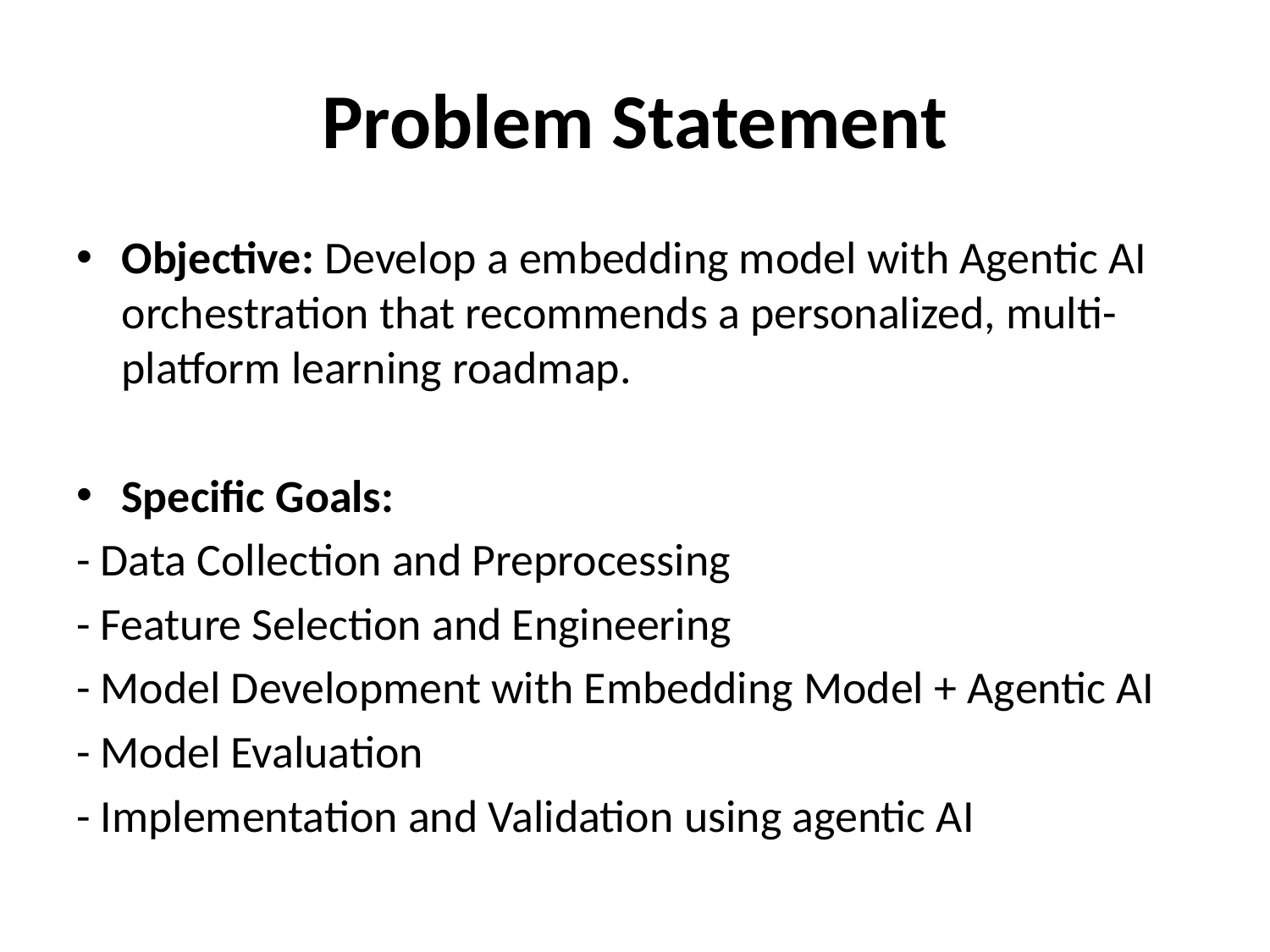

# Problem Statement
Objective: Develop a embedding model with Agentic AI orchestration that recommends a personalized, multi-platform learning roadmap.

Specific Goals:
- Data Collection and Preprocessing
- Feature Selection and Engineering
- Model Development with Embedding Model + Agentic AI
- Model Evaluation
- Implementation and Validation using agentic AI